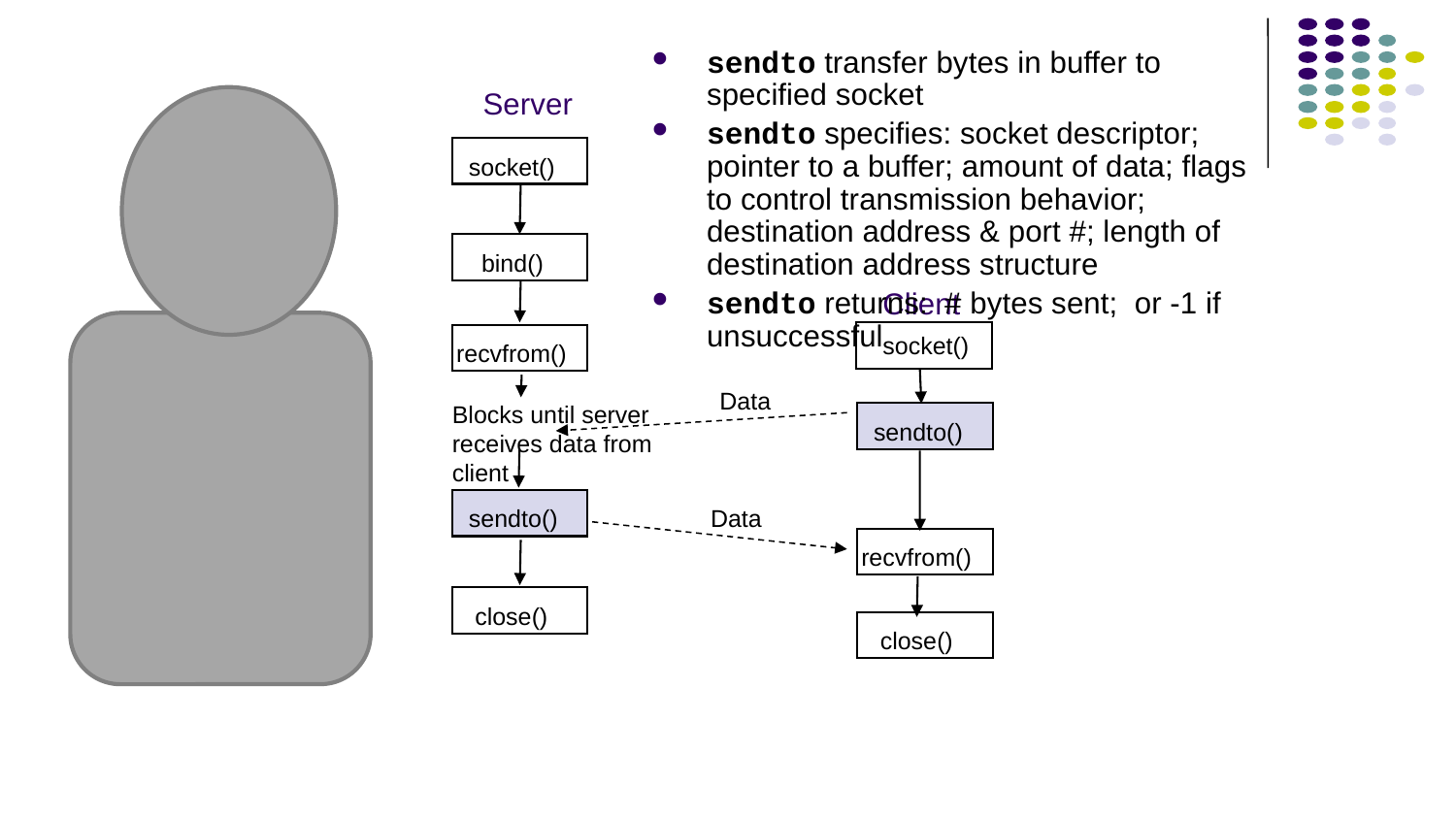

sendto transfer bytes in buffer to specified socket
sendto specifies: socket descriptor; pointer to a buffer; amount of data; flags to control transmission behavior; destination address & port #; length of destination address structure
sendto returns:  # bytes sent;  or -1 if unsuccessful

Server

socket()

bind()

Client

socket()

recvfrom()

Data
Blocks until server receives data from client

sendto()

sendto()
Data

recvfrom()

close()

close()